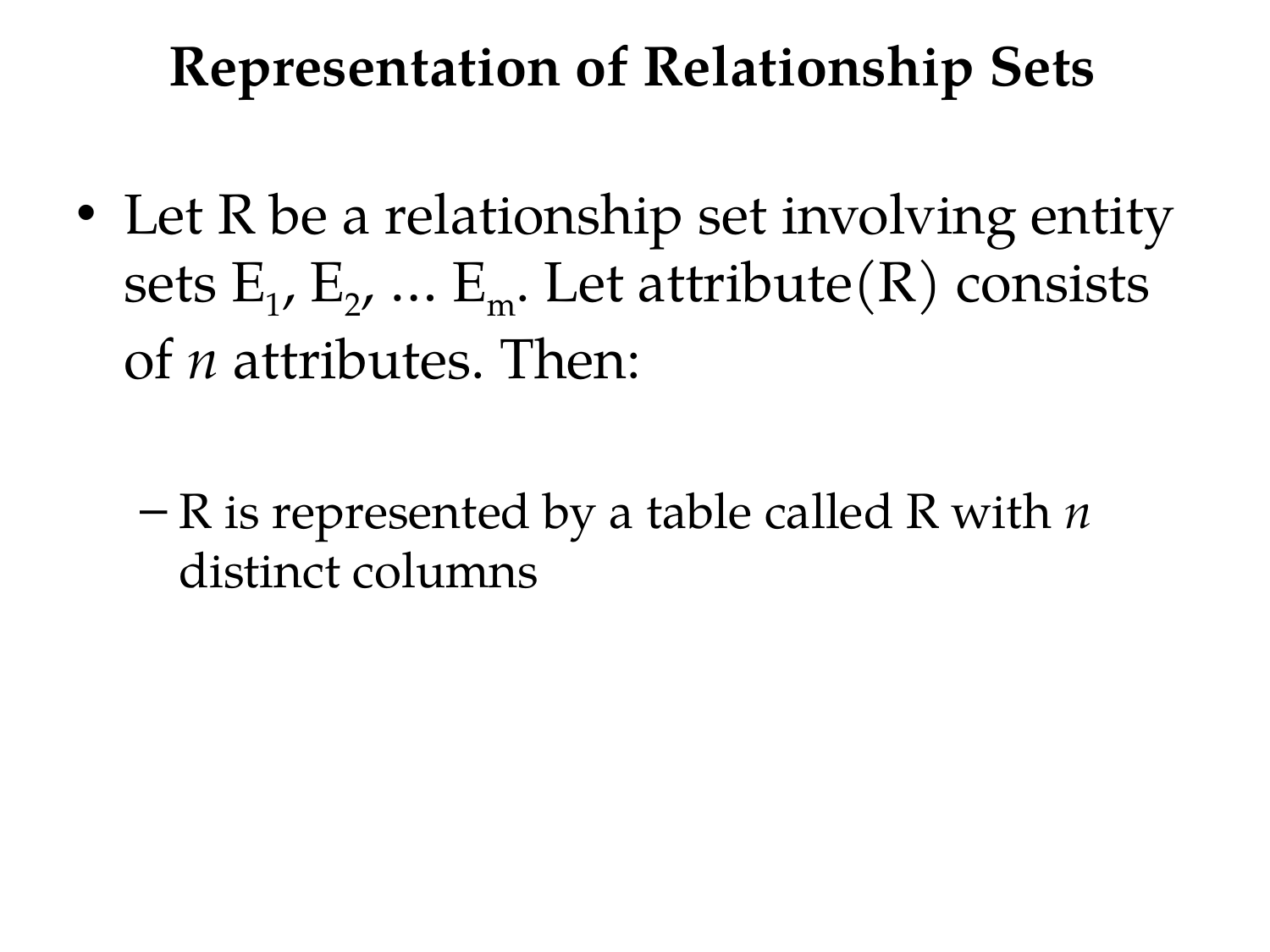

# Representation of Relationship Sets
Let R be a relationship set involving entity sets E1, E2, … Em. Let attribute(R) consists of n attributes. Then:

R is represented by a table called R with n distinct columns